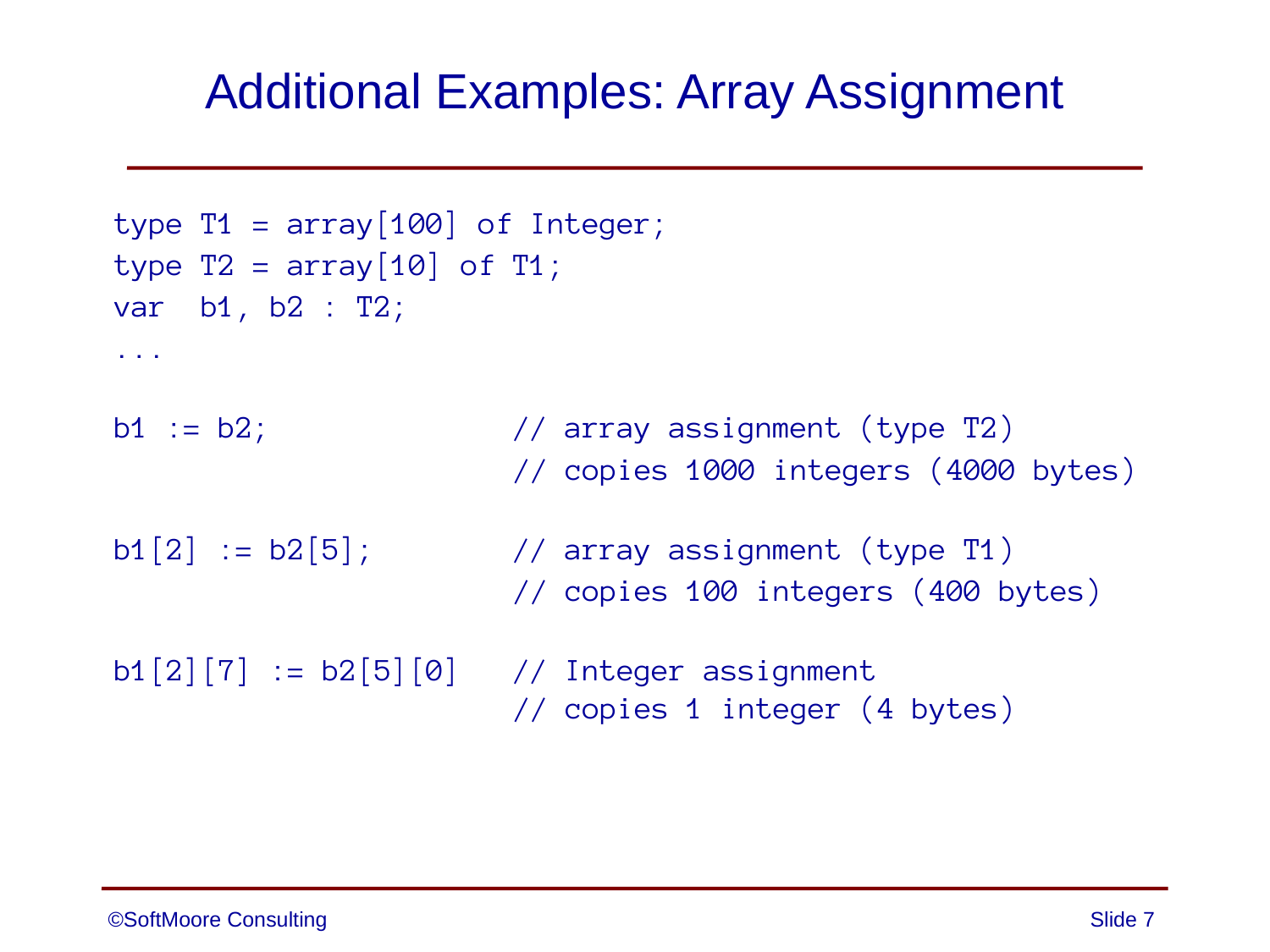

# Additional Examples: Array Assignment
type T1 = array[100] of Integer;
type T2 = array[10] of T1;
var  b1, b2 : T2;
...

b1 := b2;              // array assignment (type T2)
                       // copies 1000 integers (4000 bytes)

b1[2] := b2[5];        // array assignment (type T1)
                       // copies 100 integers (400 bytes)

b1[2][7] := b2[5][0]   // Integer assignment
                       // copies 1 integer (4 bytes)
©SoftMoore Consulting
Slide 7